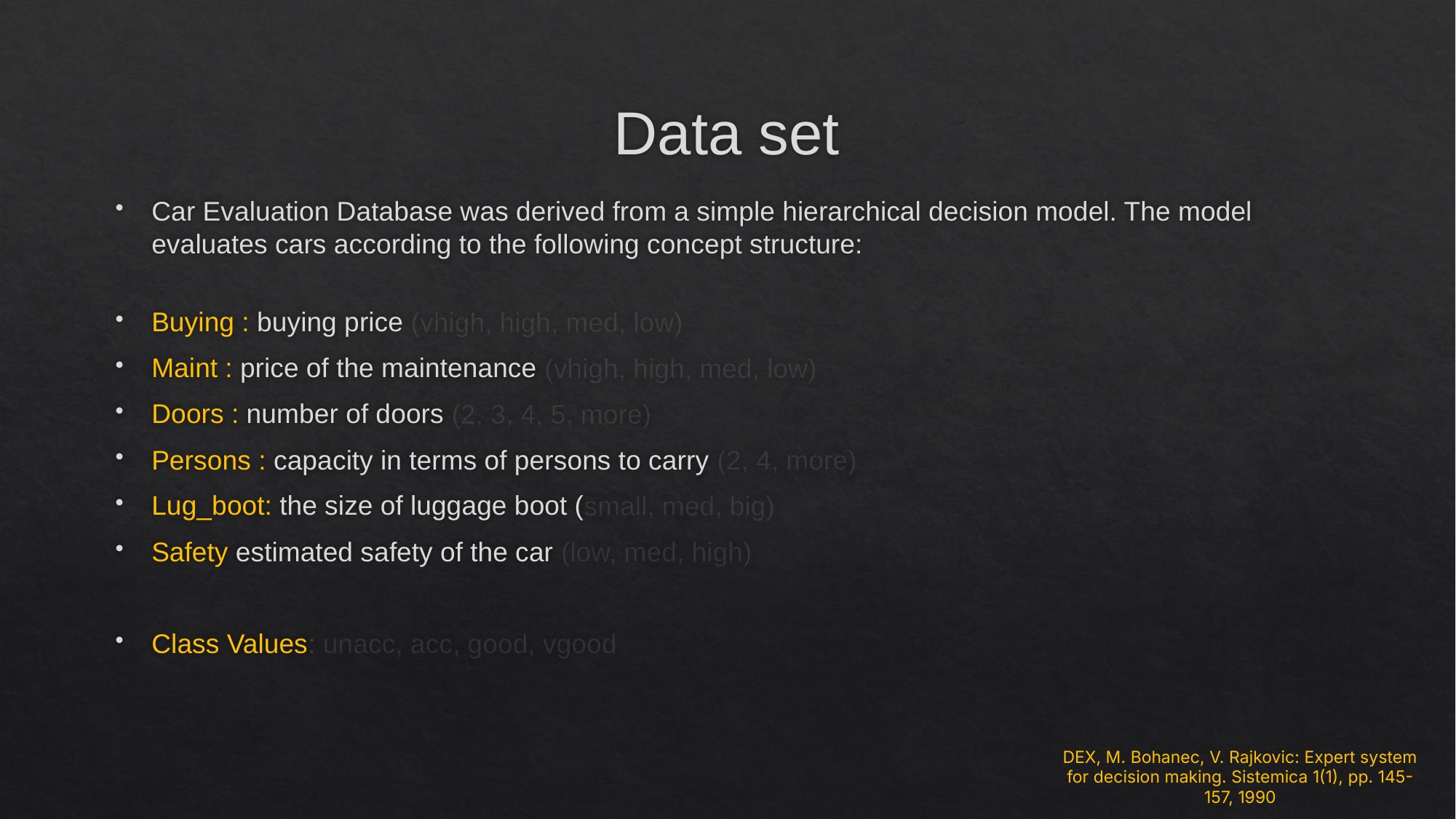

# Data set
Car Evaluation Database was derived from a simple hierarchical decision model. The model evaluates cars according to the following concept structure:
Buying : buying price (vhigh, high, med, low)
Maint : price of the maintenance (vhigh, high, med, low)
Doors : number of doors (2, 3, 4, 5, more)
Persons : capacity in terms of persons to carry (2, 4, more)
Lug_boot: the size of luggage boot (small, med, big)
Safety estimated safety of the car (low, med, high)

Class Values: unacc, acc, good, vgood

DEX, M. Bohanec, V. Rajkovic: Expert system for decision making. Sistemica 1(1), pp. 145-157, 1990